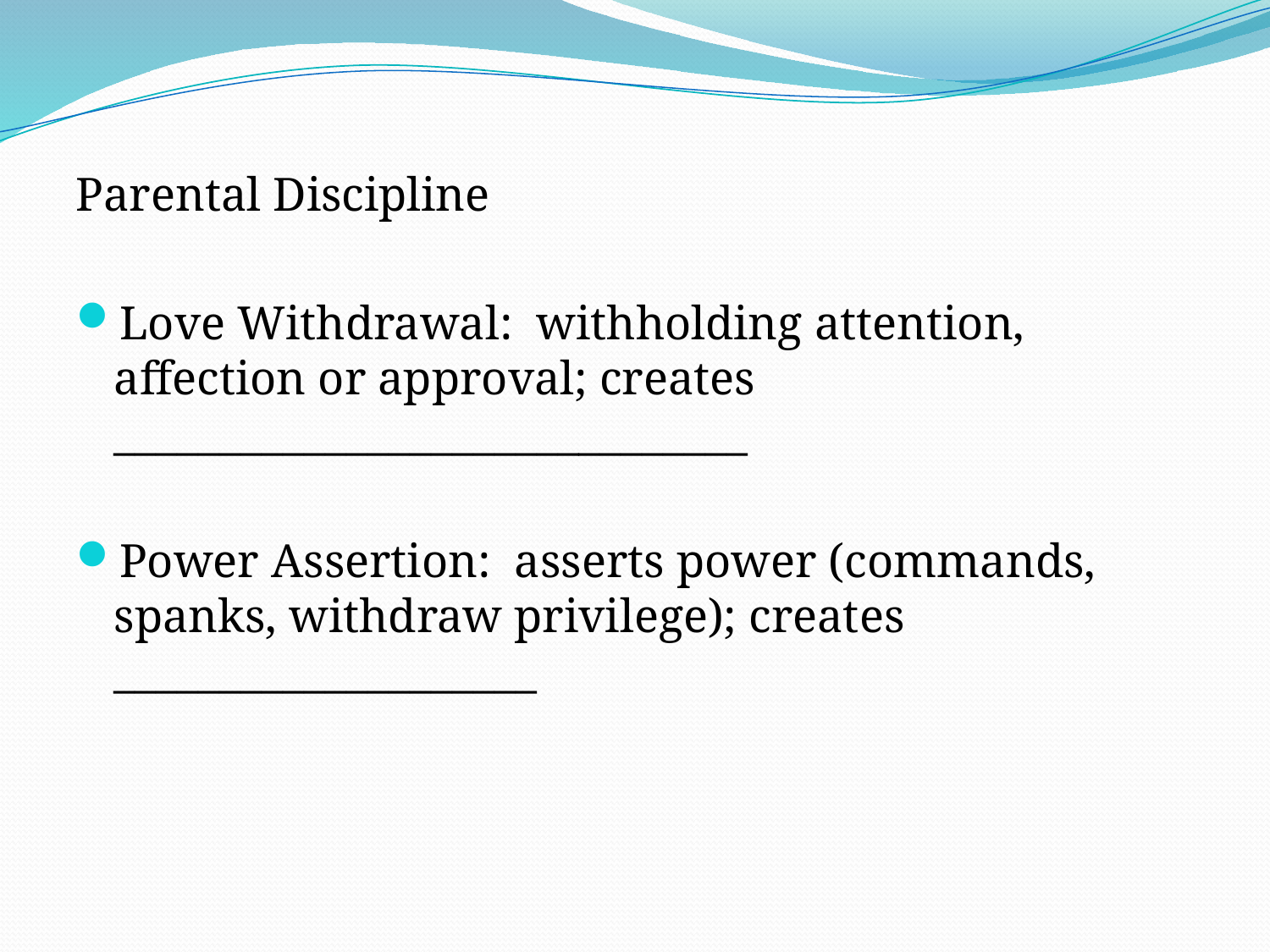

#

Parental Discipline

Love Withdrawal:  withholding attention, affection or approval; creates ______________________________

Power Assertion:  asserts power (commands, spanks, withdraw privilege); creates ____________________